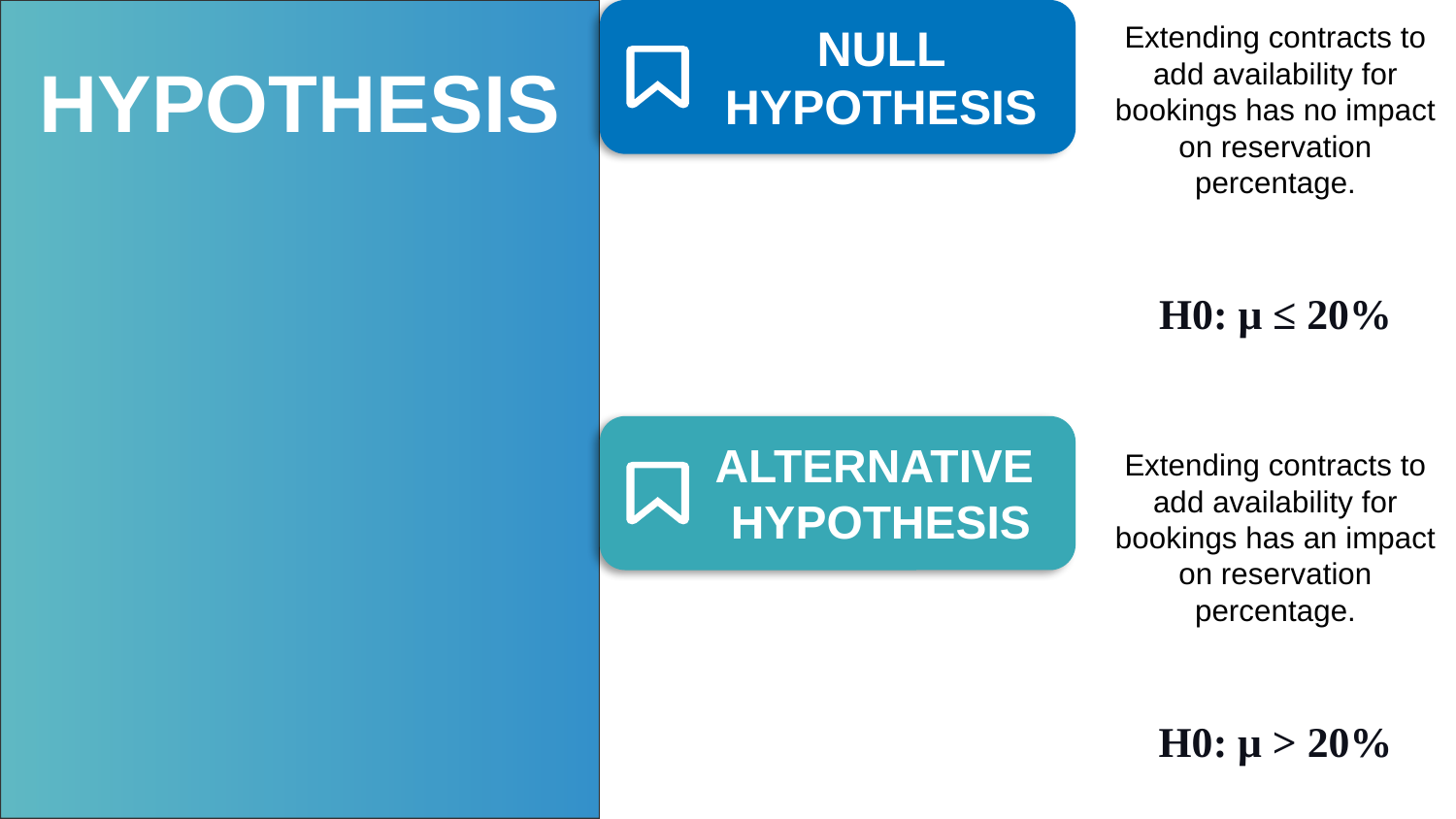

NULL HYPOTHESIS
Extending contracts to add availability for bookings has no impact on reservation percentage.

H0: μ ≤ 20%
HYPOTHESIS

ALTERNATIVE  HYPOTHESIS
Extending contracts to add availability for bookings has an impact on reservation percentage.

H0: μ > 20%